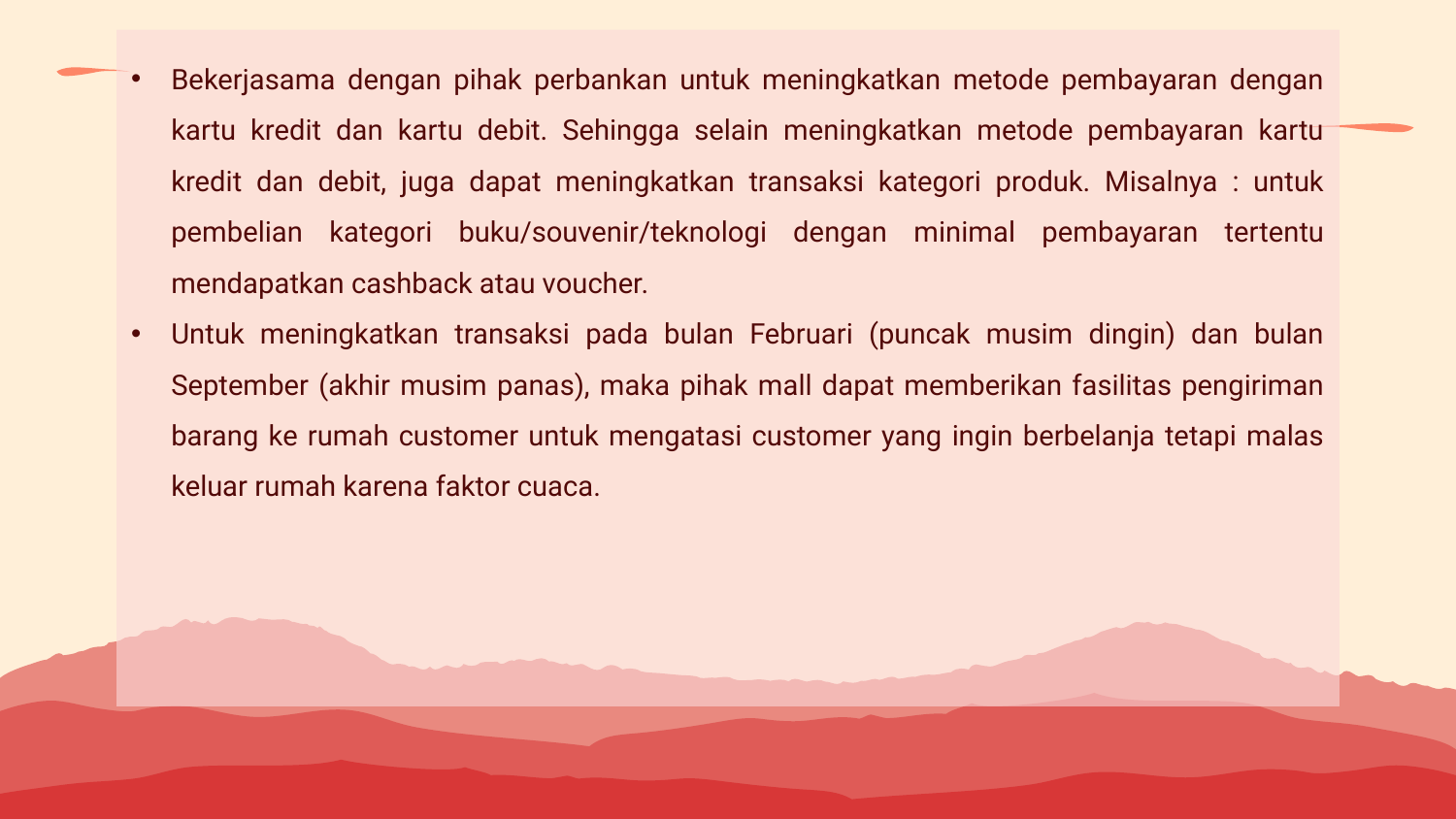

Bekerjasama dengan pihak perbankan untuk meningkatkan metode pembayaran dengan kartu kredit dan kartu debit. Sehingga selain meningkatkan metode pembayaran kartu kredit dan debit, juga dapat meningkatkan transaksi kategori produk. Misalnya : untuk pembelian kategori buku/souvenir/teknologi dengan minimal pembayaran tertentu mendapatkan cashback atau voucher.
Untuk meningkatkan transaksi pada bulan Februari (puncak musim dingin) dan bulan September (akhir musim panas), maka pihak mall dapat memberikan fasilitas pengiriman barang ke rumah customer untuk mengatasi customer yang ingin berbelanja tetapi malas keluar rumah karena faktor cuaca.